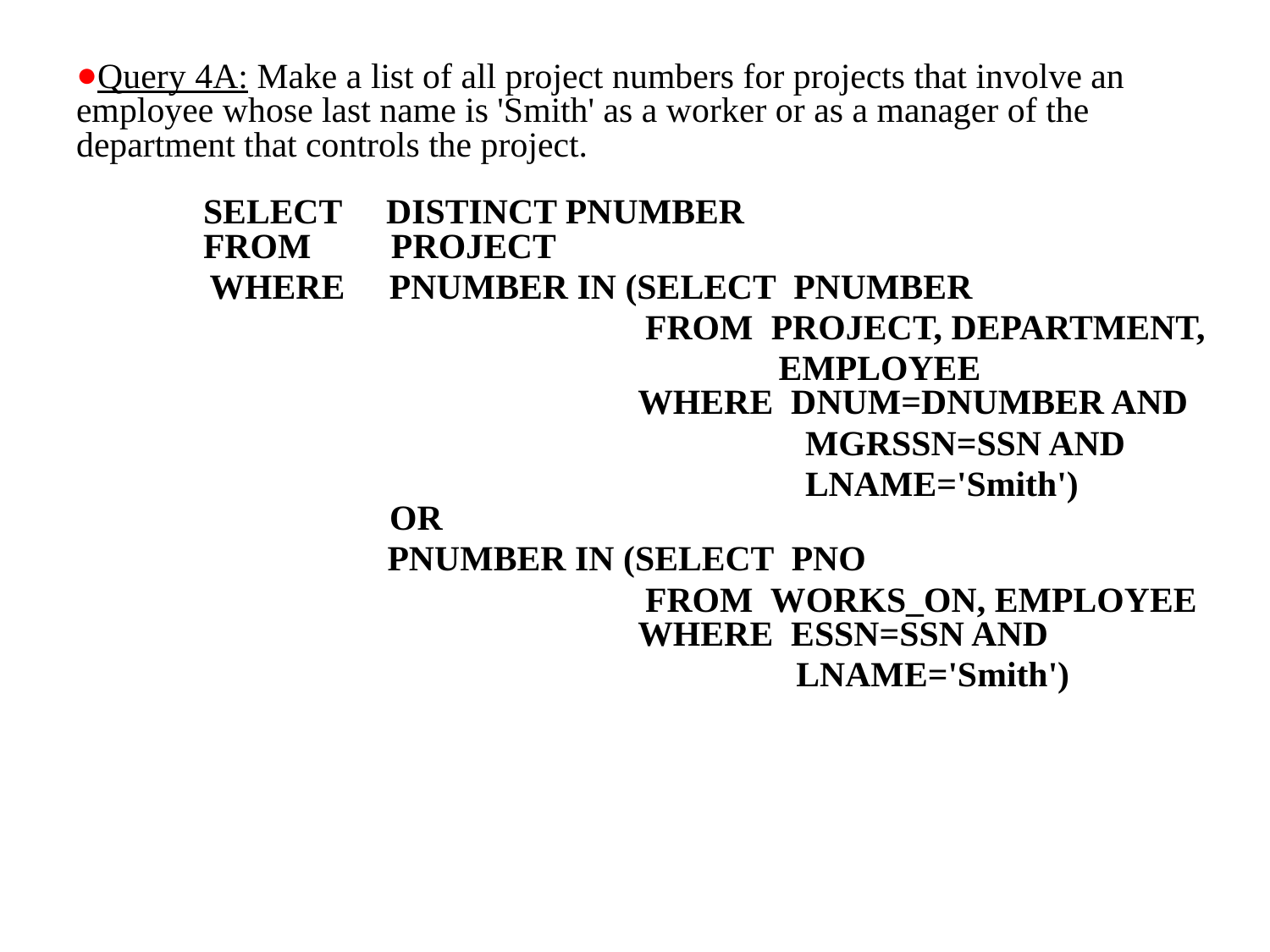

Query 4A: Make a list of all project numbers for projects that involve an employee whose last name is 'Smith' as a worker or as a manager of the department that controls the project.
	SELECT     DISTINCT PNUMBER
	FROM         PROJECT
               WHERE     PNUMBER IN (SELECT  PNUMBER
                                                                FROM  PROJECT, DEPARTMENT,
                                                                               EMPLOYEE
	                                                 WHERE  DNUM=DNUMBER AND
                                                                                  MGRSSN=SSN AND
                                                                                  LNAME='Smith')
	                     OR
                                   PNUMBER IN (SELECT  PNO
                                                                FROM  WORKS_ON, EMPLOYEE
	                                                 WHERE  ESSN=SSN AND
                                                                                 LNAME='Smith')
*